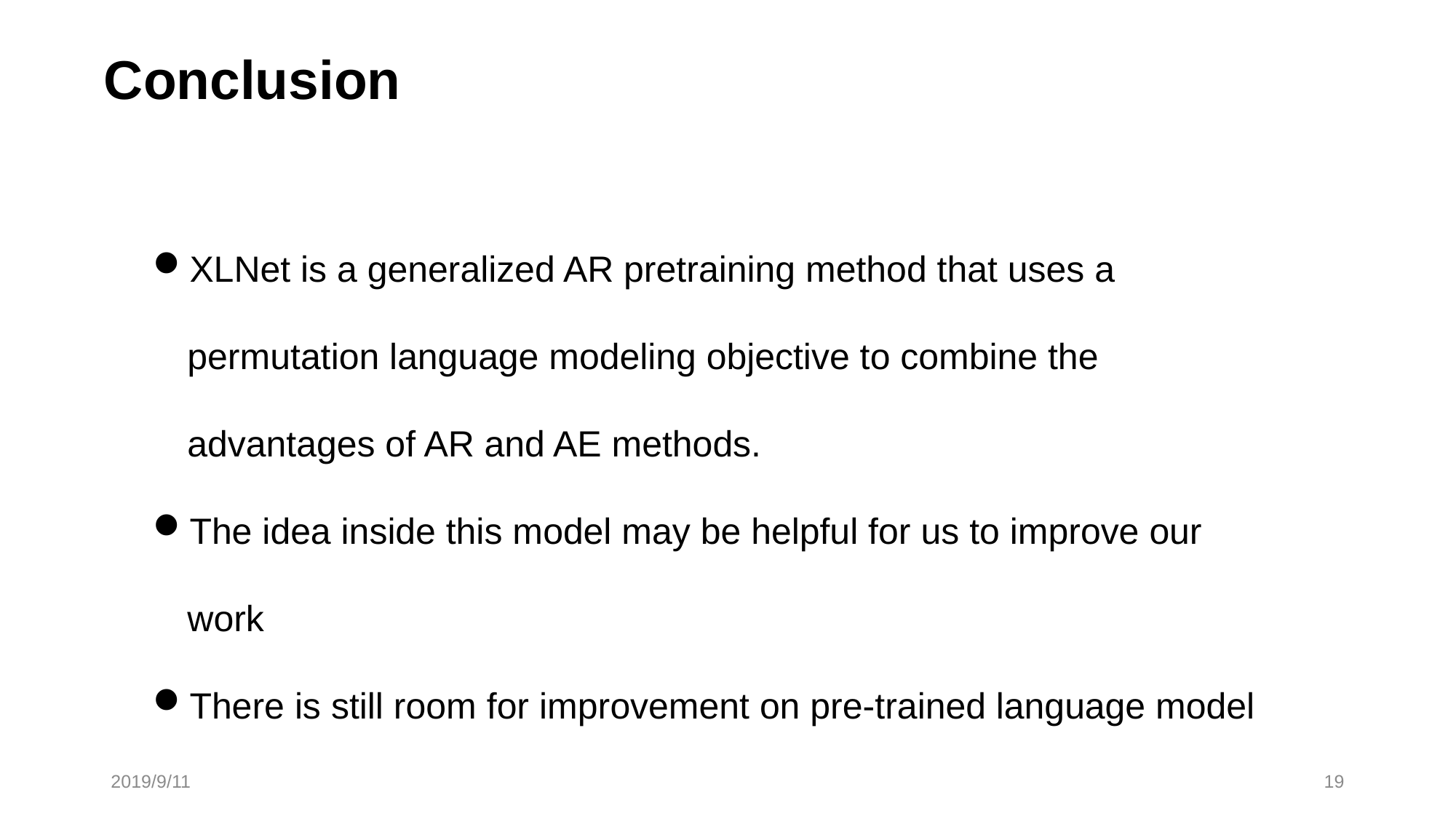

Conclusion
XLNet is a generalized AR pretraining method that uses a permutation language modeling objective to combine the advantages of AR and AE methods.
The idea inside this model may be helpful for us to improve our work
There is still room for improvement on pre-trained language model
2019/9/11
19